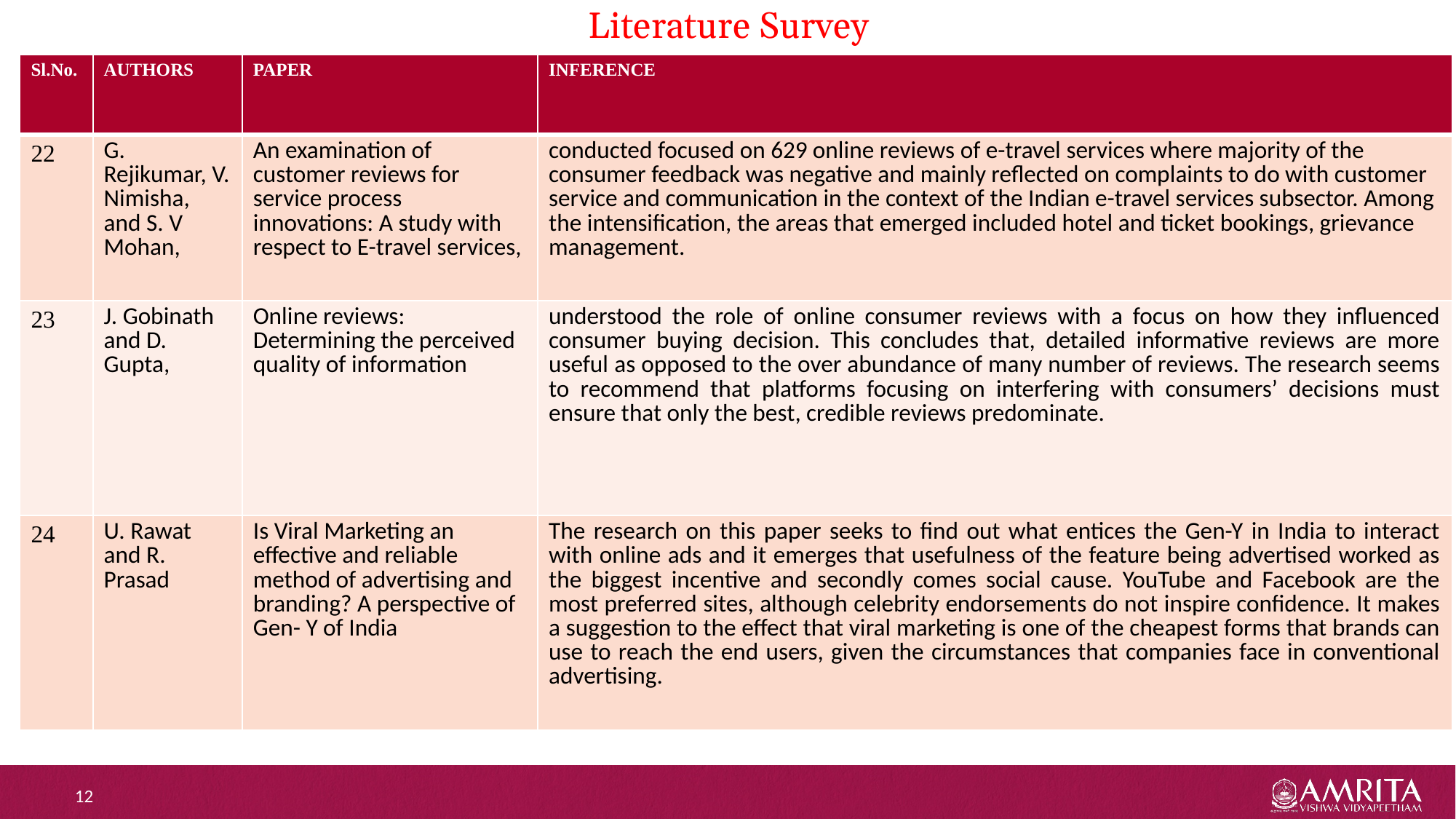

# Literature Survey
| Sl.No. | AUTHORS | PAPER | INFERENCE |
| --- | --- | --- | --- |
| 22 | G. Rejikumar, V. Nimisha, and S. V Mohan, | An examination of customer reviews for service process innovations: A study with respect to E-travel services, | conducted focused on 629 online reviews of e-travel services where majority of the consumer feedback was negative and mainly reflected on complaints to do with customer service and communication in the context of the Indian e-travel services subsector. Among the intensification, the areas that emerged included hotel and ticket bookings, grievance management. |
| 23 | J. Gobinath and D. Gupta, | Online reviews: Determining the perceived quality of information | understood the role of online consumer reviews with a focus on how they influenced consumer buying decision. This concludes that, detailed informative reviews are more useful as opposed to the over abundance of many number of reviews. The research seems to recommend that platforms focusing on interfering with consumers’ decisions must ensure that only the best, credible reviews predominate. |
| 24 | U. Rawat and R. Prasad | Is Viral Marketing an effective and reliable method of advertising and branding? A perspective of Gen- Y of India | The research on this paper seeks to find out what entices the Gen-Y in India to interact with online ads and it emerges that usefulness of the feature being advertised worked as the biggest incentive and secondly comes social cause. YouTube and Facebook are the most preferred sites, although celebrity endorsements do not inspire confidence. It makes a suggestion to the effect that viral marketing is one of the cheapest forms that brands can use to reach the end users, given the circumstances that companies face in conventional advertising. |
12